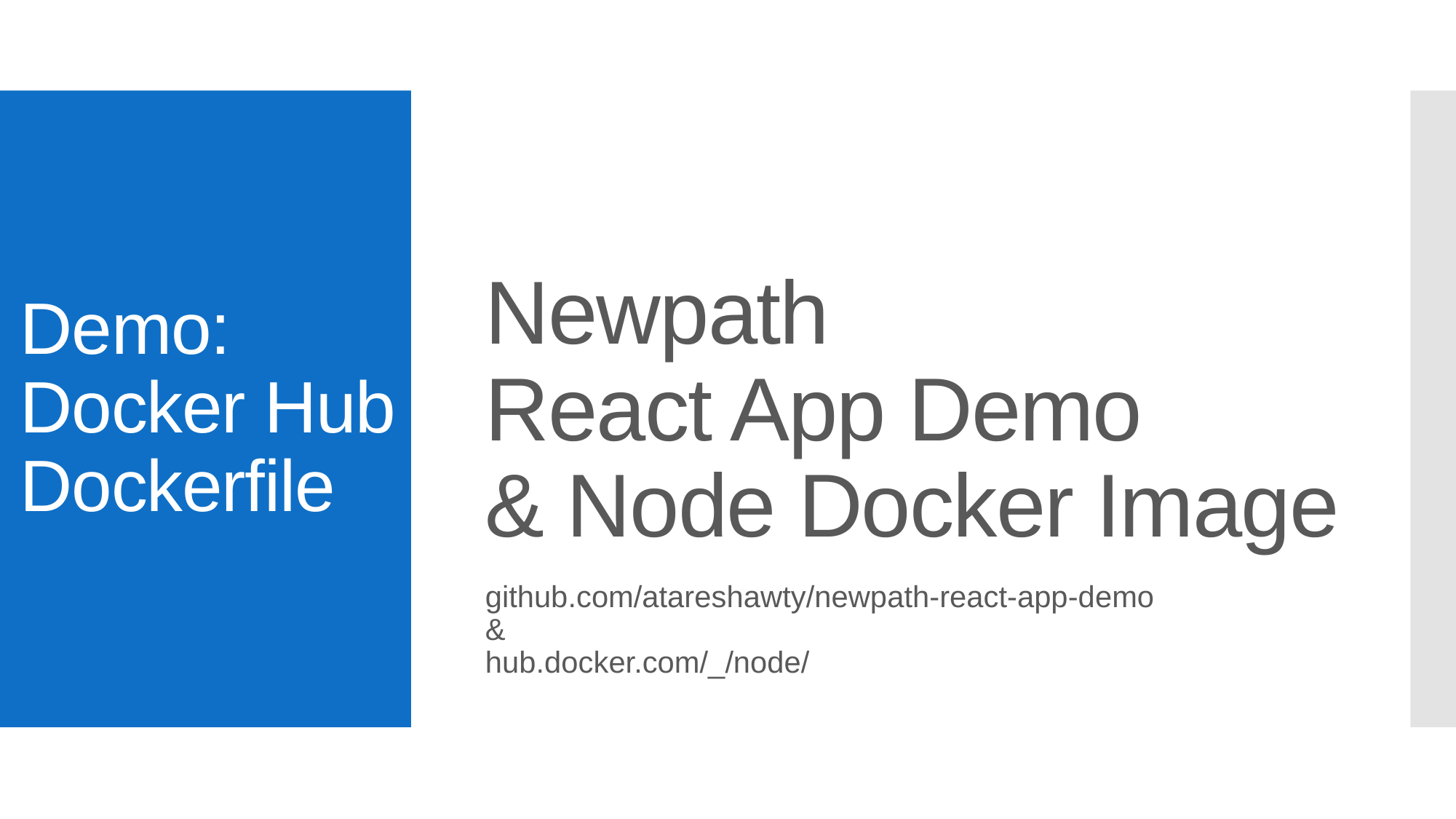

# Demo: Docker Hub Dockerfile
Newpath
React App Demo
& Node Docker Image
github.com/atareshawty/newpath-react-app-demo
&
hub.docker.com/_/node/